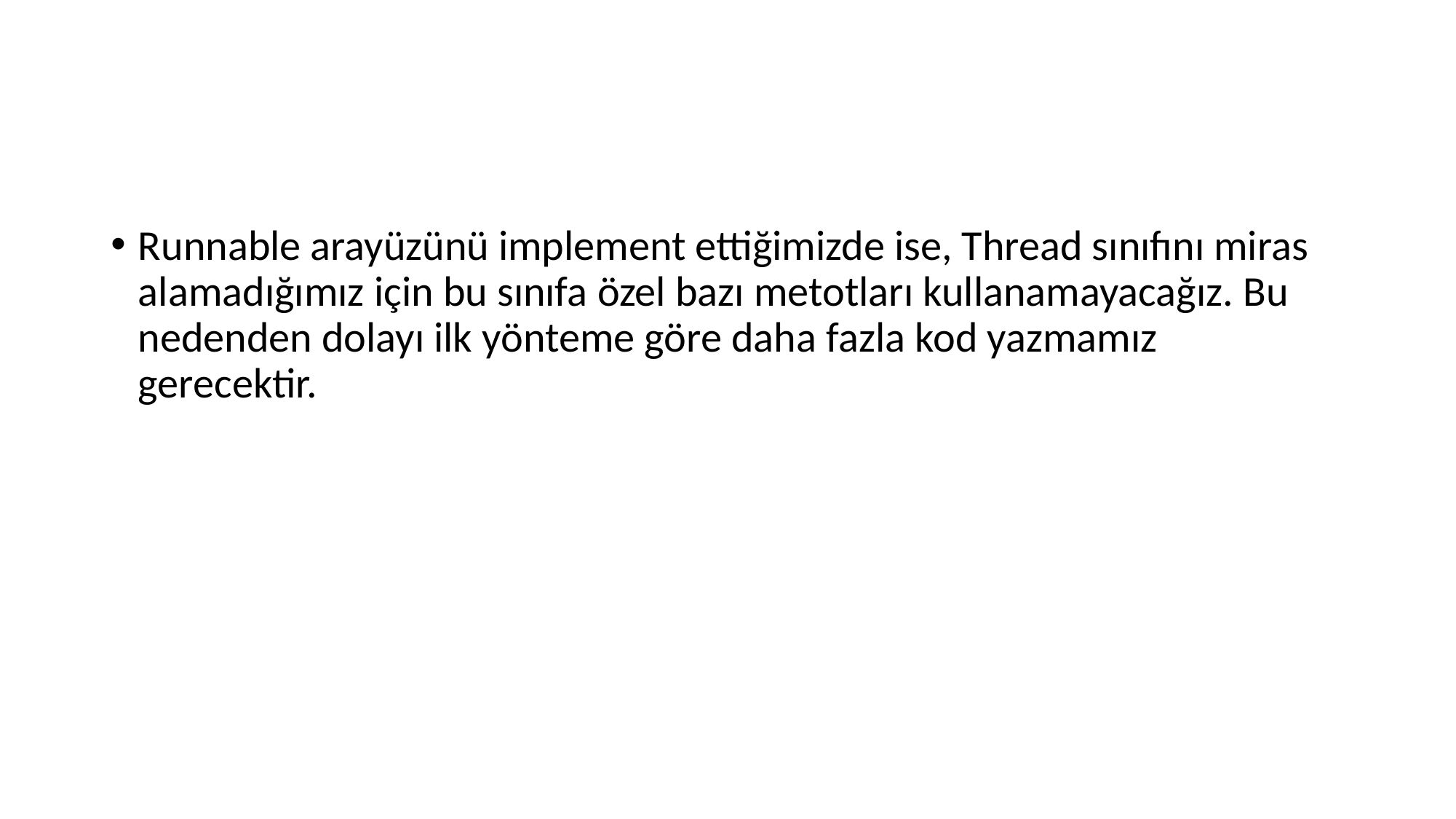

#
Runnable arayüzünü implement ettiğimizde ise, Thread sınıfını miras alamadığımız için bu sınıfa özel bazı metotları kullanamayacağız. Bu nedenden dolayı ilk yönteme göre daha fazla kod yazmamız gerecektir.